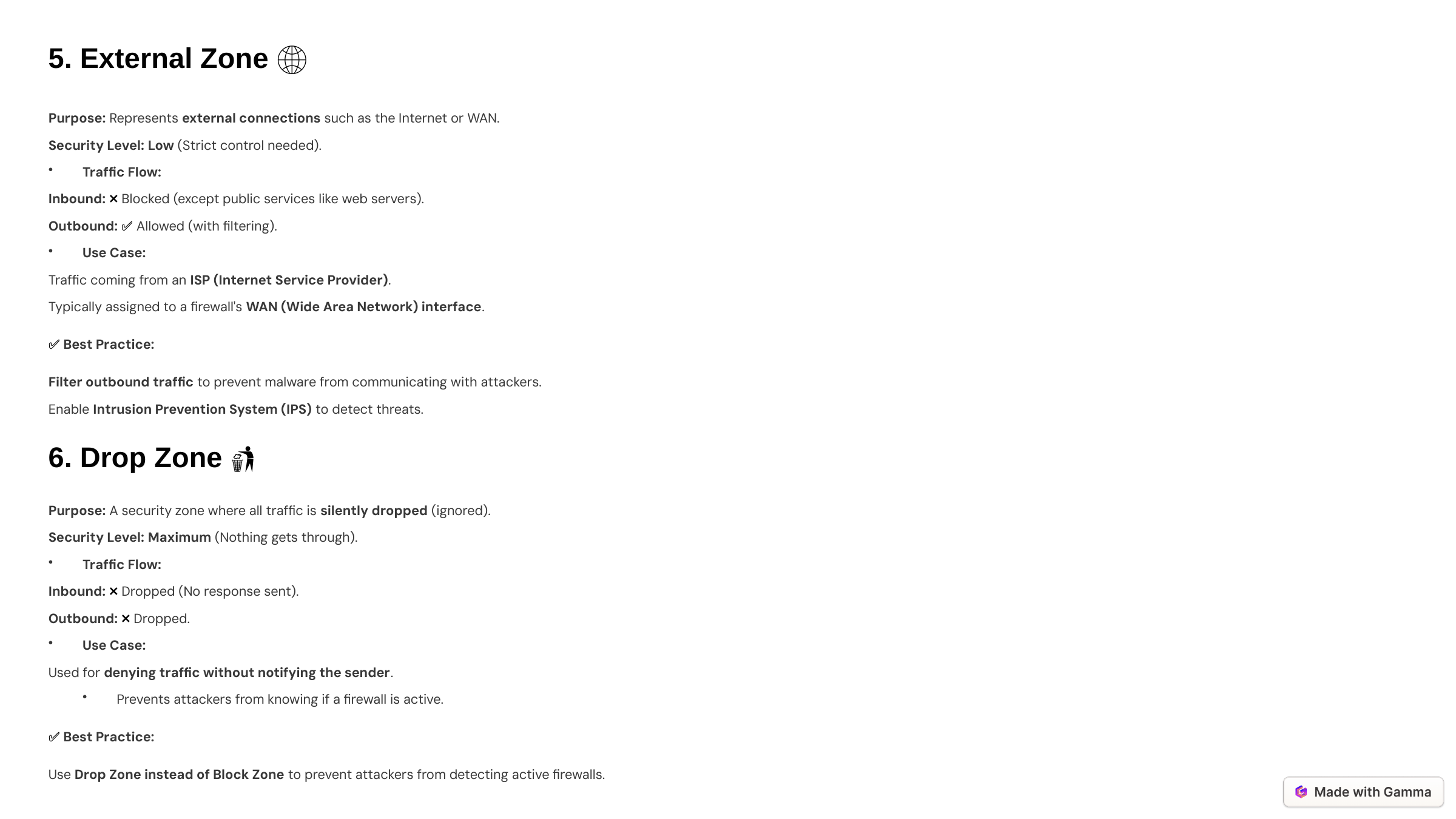

5. External Zone 🌐
Purpose: Represents external connections such as the Internet or WAN.
Security Level: Low (Strict control needed).
Traffic Flow:
Inbound: ❌ Blocked (except public services like web servers).
Outbound: ✅ Allowed (with filtering).
Use Case:
Traffic coming from an ISP (Internet Service Provider).
Typically assigned to a firewall's WAN (Wide Area Network) interface.
✅ Best Practice:
Filter outbound traffic to prevent malware from communicating with attackers.
Enable Intrusion Prevention System (IPS) to detect threats.
6. Drop Zone 🚮
Purpose: A security zone where all traffic is silently dropped (ignored).
Security Level: Maximum (Nothing gets through).
Traffic Flow:
Inbound: ❌ Dropped (No response sent).
Outbound: ❌ Dropped.
Use Case:
Used for denying traffic without notifying the sender.
Prevents attackers from knowing if a firewall is active.
✅ Best Practice:
Use Drop Zone instead of Block Zone to prevent attackers from detecting active firewalls.